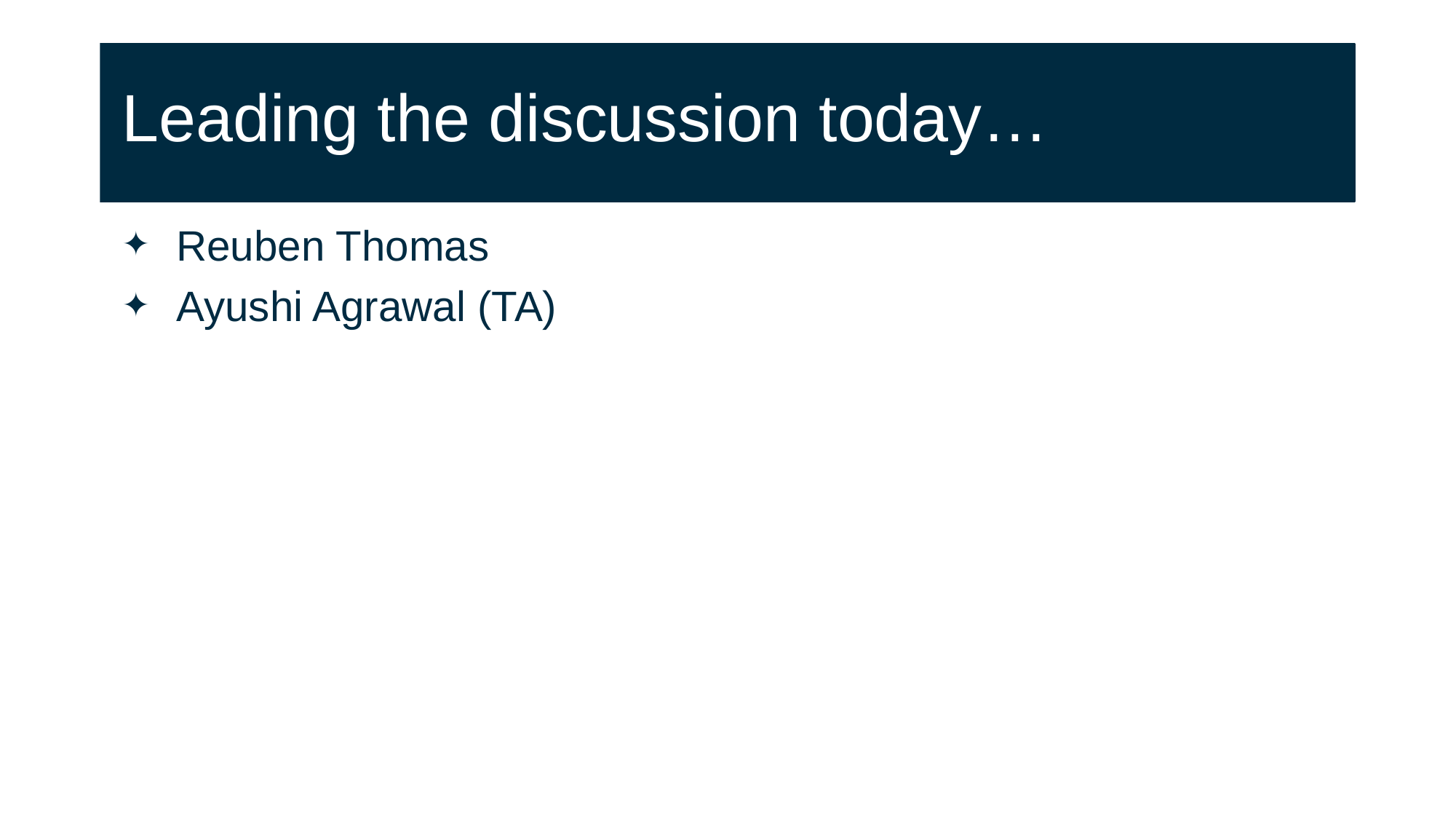

# Leading the discussion today…
Reuben Thomas
Ayushi Agrawal (TA)